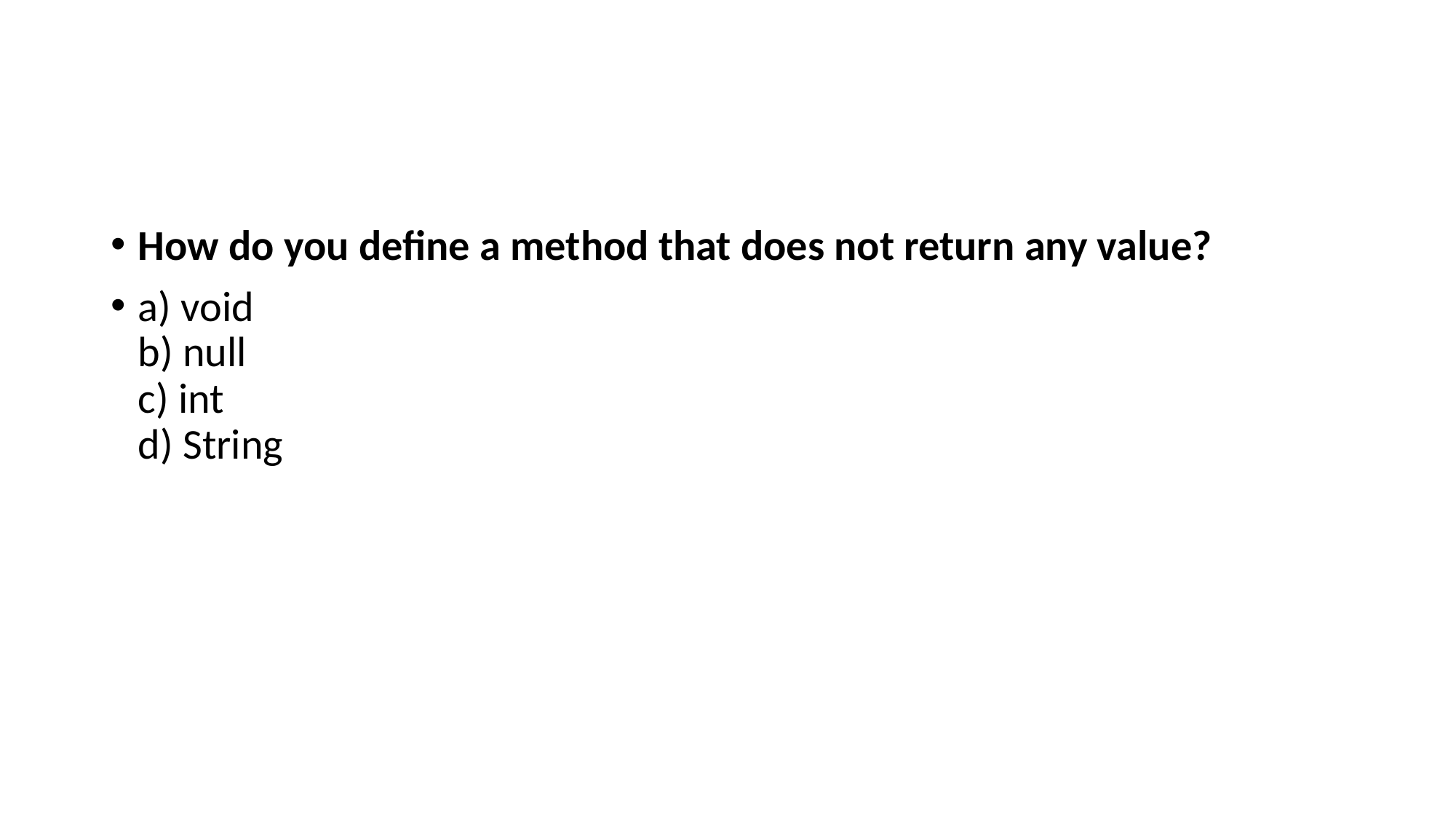

#
How do you define a method that does not return any value?
a) void
b) null
c) int
d) String